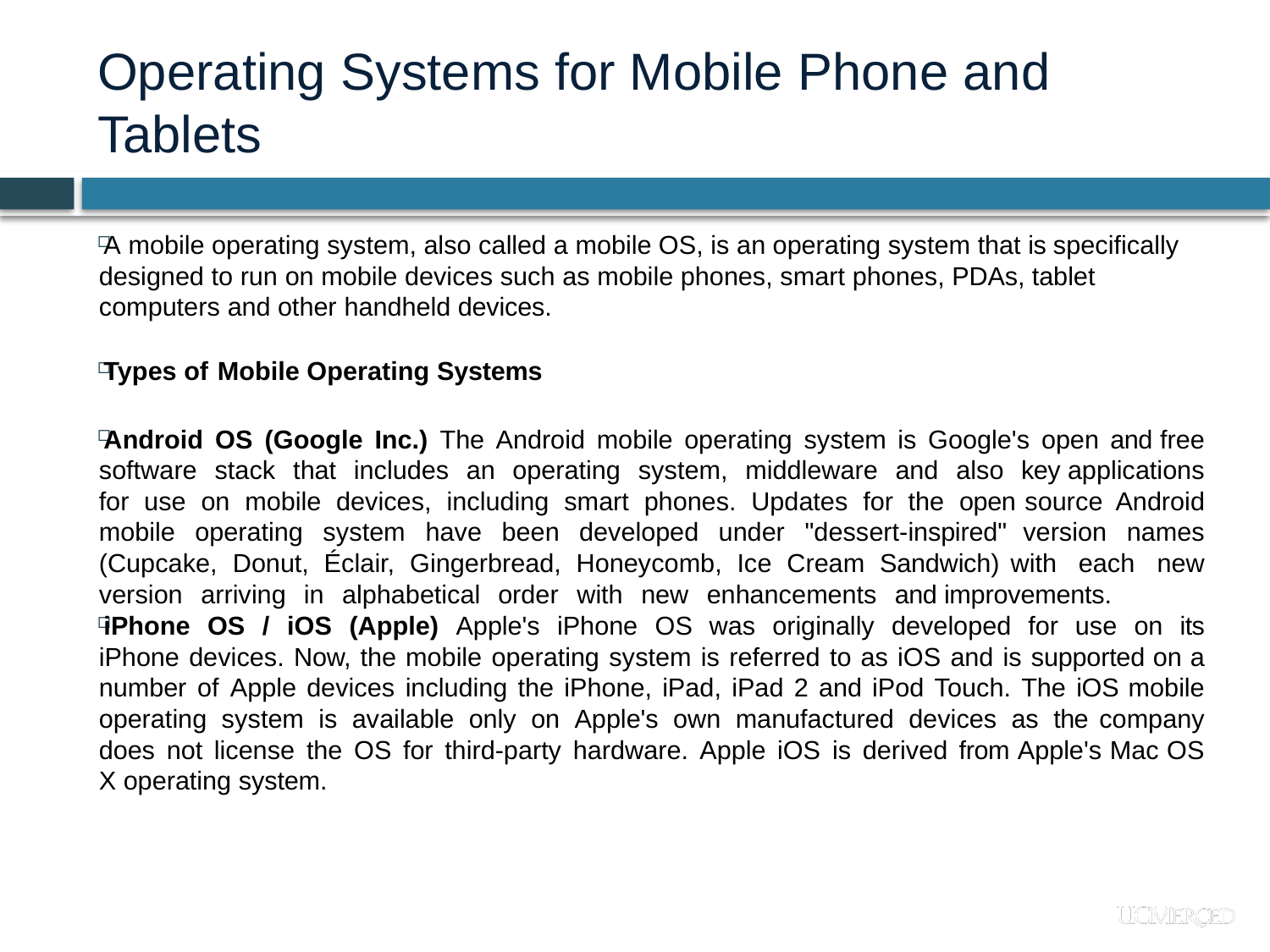

# Operating Systems for Mobile Phone and Tablets
A mobile operating system, also called a mobile OS, is an operating system that is specifically designed to run on mobile devices such as mobile phones, smart phones, PDAs, tablet computers and other handheld devices.

Types of Mobile Operating Systems

Android OS (Google Inc.) The Android mobile operating system is Google's open and free software  stack  that  includes  an  operating  system,  middleware  and  also  key applications for use on mobile devices, including smart phones. Updates for the open source Android mobile operating system have been developed under "dessert-inspired" version names (Cupcake, Donut, Éclair, Gingerbread, Honeycomb, Ice Cream Sandwich) with each new version arriving in alphabetical order with new enhancements and improvements.
iPhone OS / iOS (Apple) Apple's iPhone OS was originally developed for use on its iPhone devices. Now, the mobile operating system is referred to as iOS and is supported on a number of Apple devices including the iPhone, iPad, iPad 2 and iPod Touch. The iOS mobile operating system is available only on Apple's own manufactured devices as the company does not license the OS for third-party hardware. Apple iOS is derived from Apple's Mac OS X operating system.